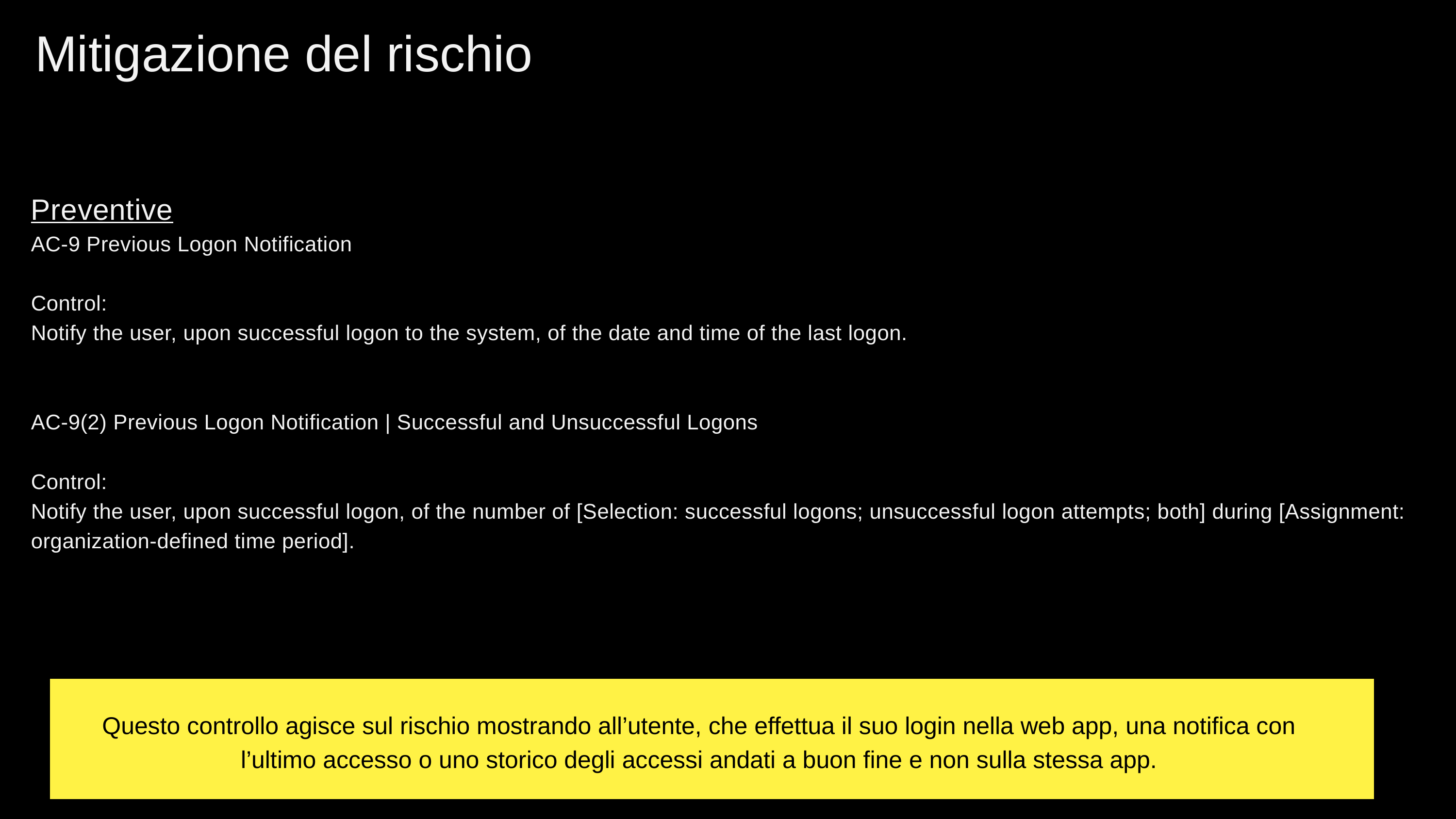

Mitigazione del rischio
Preventive
AC-9 Previous Logon Notification

Control:
Notify the user, upon successful logon to the system, of the date and time of the last logon.

AC-9(2) Previous Logon Notification | Successful and Unsuccessful Logons

Control:
Notify the user, upon successful logon, of the number of [Selection: successful logons; unsuccessful logon attempts; both] during [Assignment: organization-defined time period].

Questo controllo agisce sul rischio mostrando all’utente, che effettua il suo login nella web app, una notifica con l’ultimo accesso o uno storico degli accessi andati a buon fine e non sulla stessa app.